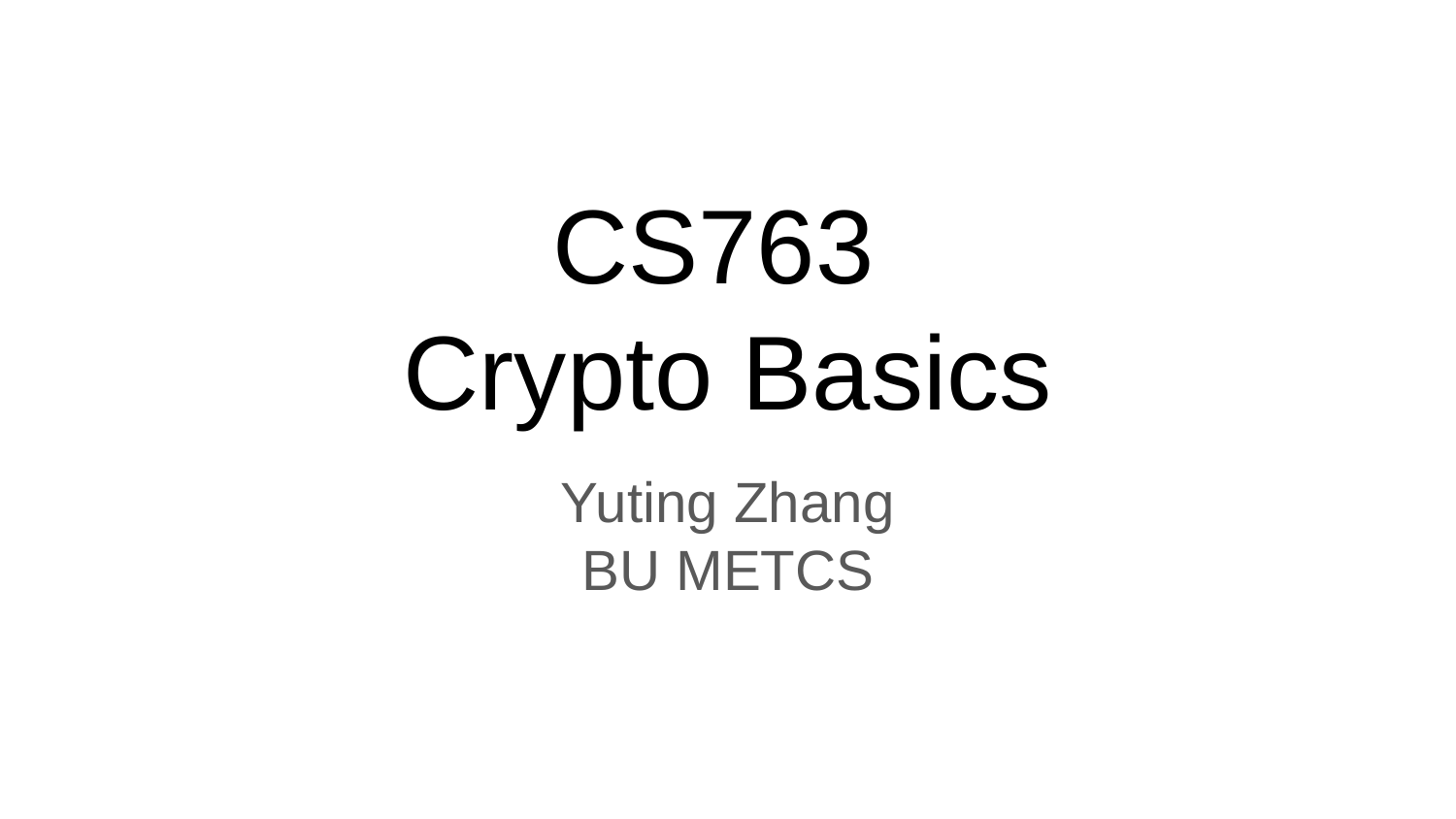

# CS763
Crypto Basics
Yuting Zhang
BU METCS